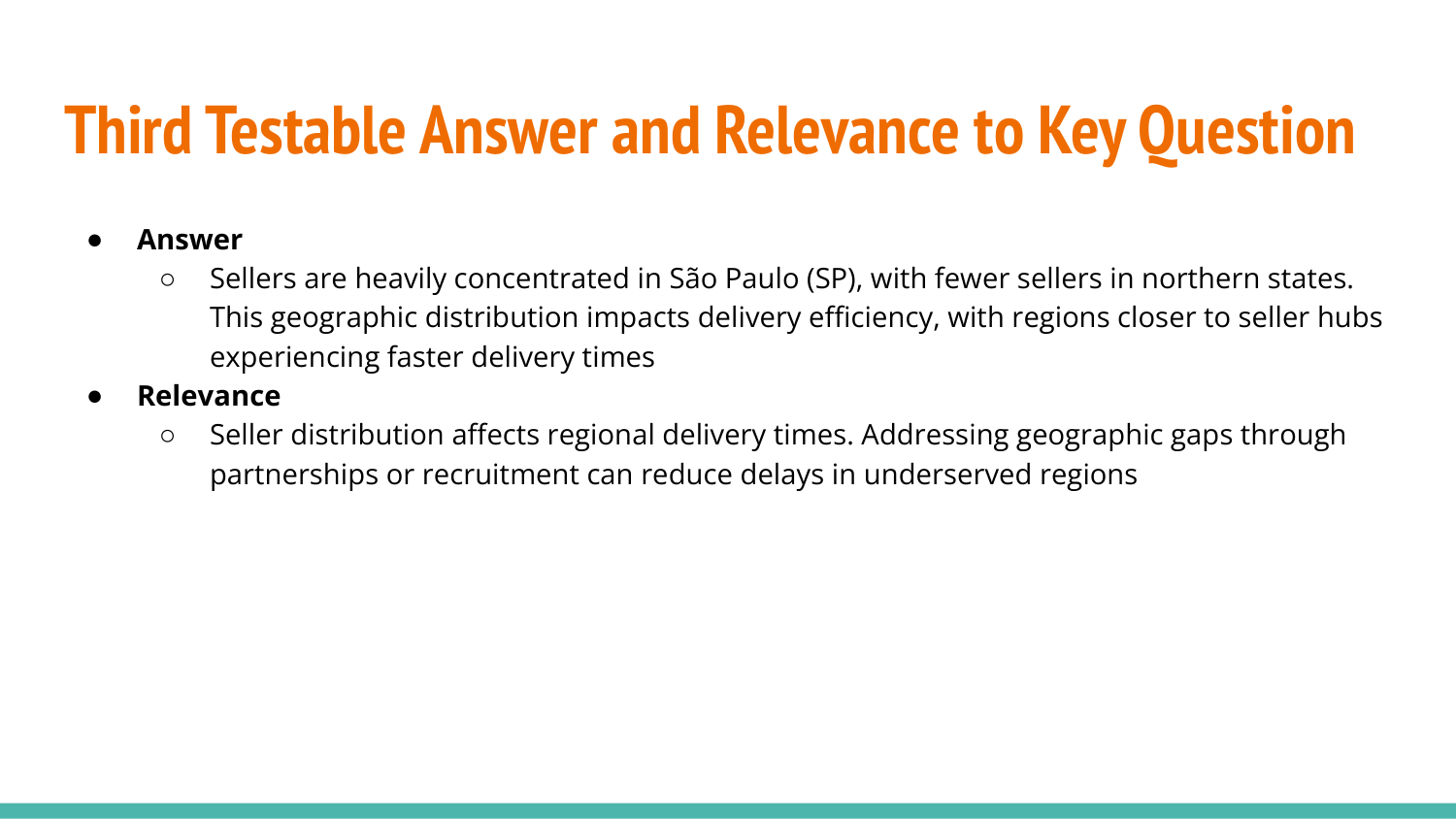

# Third Testable Answer and Relevance to Key Question
Answer
Sellers are heavily concentrated in São Paulo (SP), with fewer sellers in northern states. This geographic distribution impacts delivery efficiency, with regions closer to seller hubs experiencing faster delivery times
Relevance
Seller distribution affects regional delivery times. Addressing geographic gaps through partnerships or recruitment can reduce delays in underserved regions